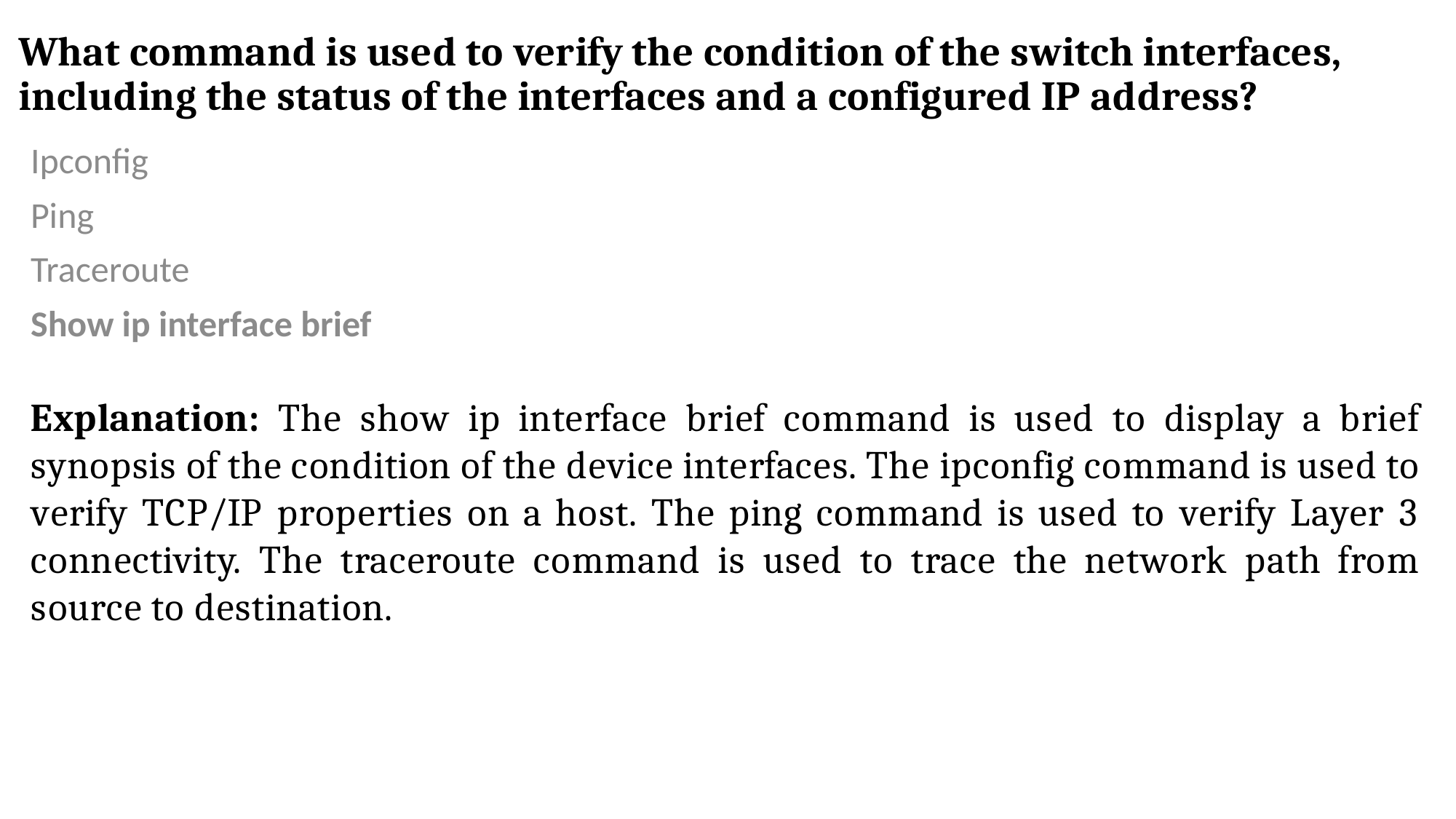

# What command is used to verify the condition of the switch interfaces, including the status of the interfaces and a configured IP address?
Ipconfig
Ping
Traceroute
Show ip interface brief
Explanation: The show ip interface brief command is used to display a brief synopsis of the condition of the device interfaces. The ipconfig command is used to verify TCP/IP properties on a host. The ping command is used to verify Layer 3 connectivity. The traceroute command is used to trace the network path from source to destination.